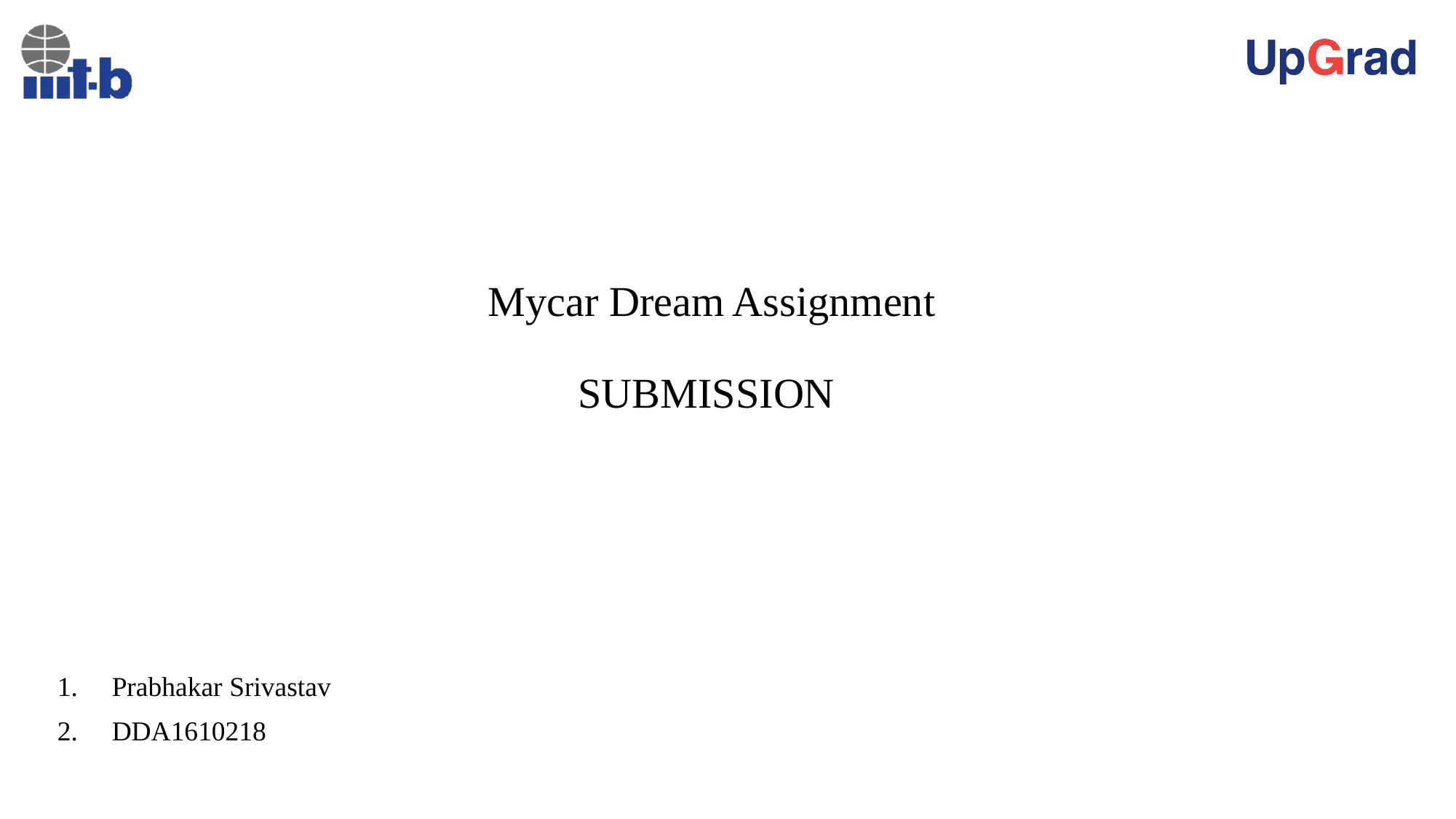

# Mycar Dream Assignment SUBMISSION

Prabhakar Srivastav
DDA1610218